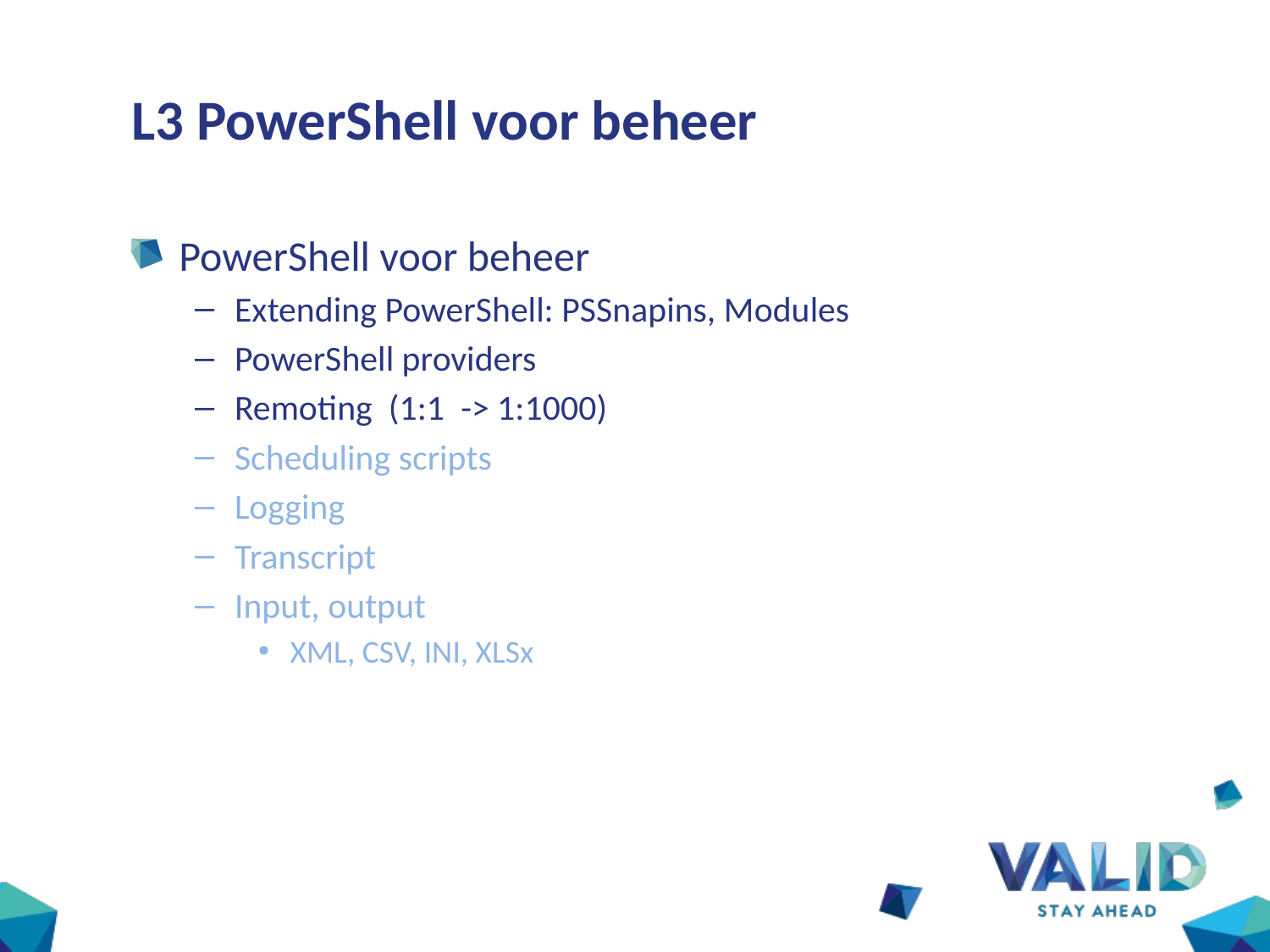

# L3 PowerShell voor beheer
PowerShell voor beheer
Extending PowerShell: PSSnapins, Modules
PowerShell providers
Remoting  (1:1  -> 1:1000)
Scheduling scripts
Logging
Transcript
Input, output
XML, CSV, INI, XLSx